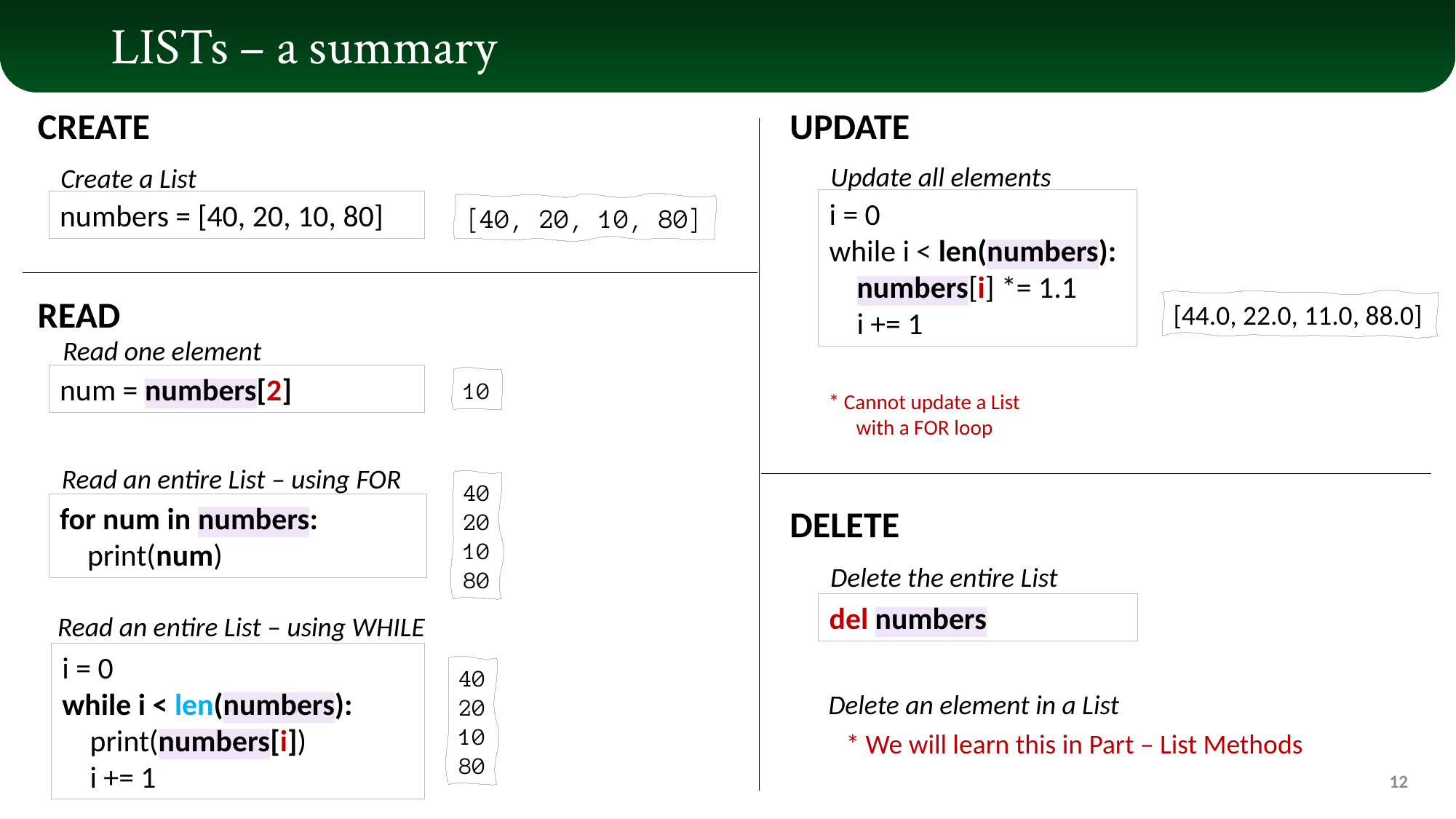

# LISTs – a summary
CREATE
UPDATE
Update all elements
Create a List
i = 0
while i < len(numbers):
    numbers[i] *= 1.1
    i += 1
numbers = [40, 20, 10, 80]
[40, 20, 10, 80]
READ
[44.0, 22.0, 11.0, 88.0]
Read one element
num = numbers[2]
10
* Cannot update a List with a FOR loop
Read an entire List – using FOR
40
20
10
80
for num in numbers:
    print(num)
DELETE
Delete the entire List
del numbers
Read an entire List – using WHILE
i = 0
while i < len(numbers):
    print(numbers[i])
    i += 1
40
20
10
80
Delete an element in a List
* We will learn this in Part – List Methods
12